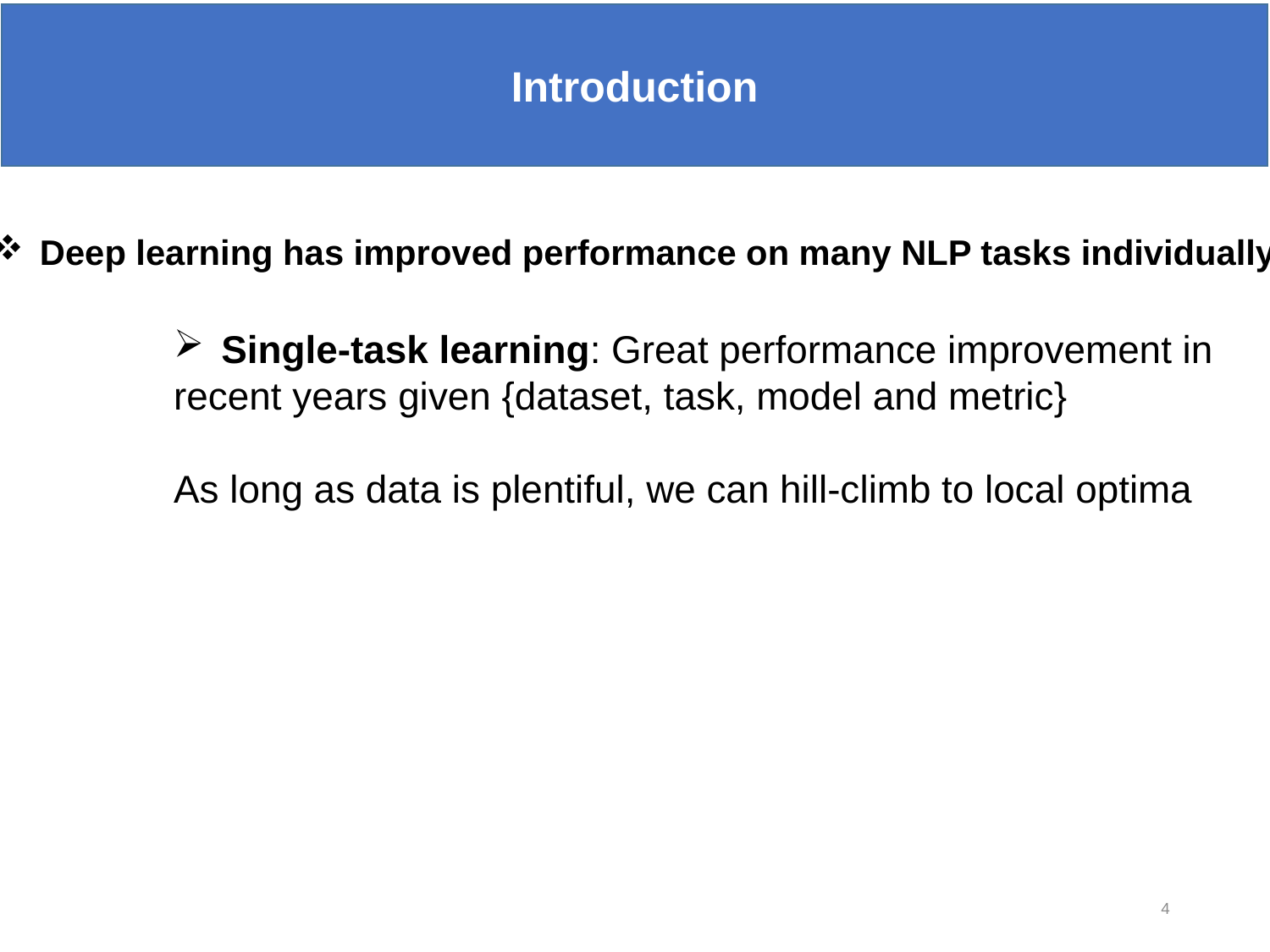

Introduction
Deep learning has improved performance on many NLP tasks individually.
Single-task learning: Great performance improvement in
recent years given {dataset, task, model and metric}

As long as data is plentiful, we can hill-climb to local optima
4